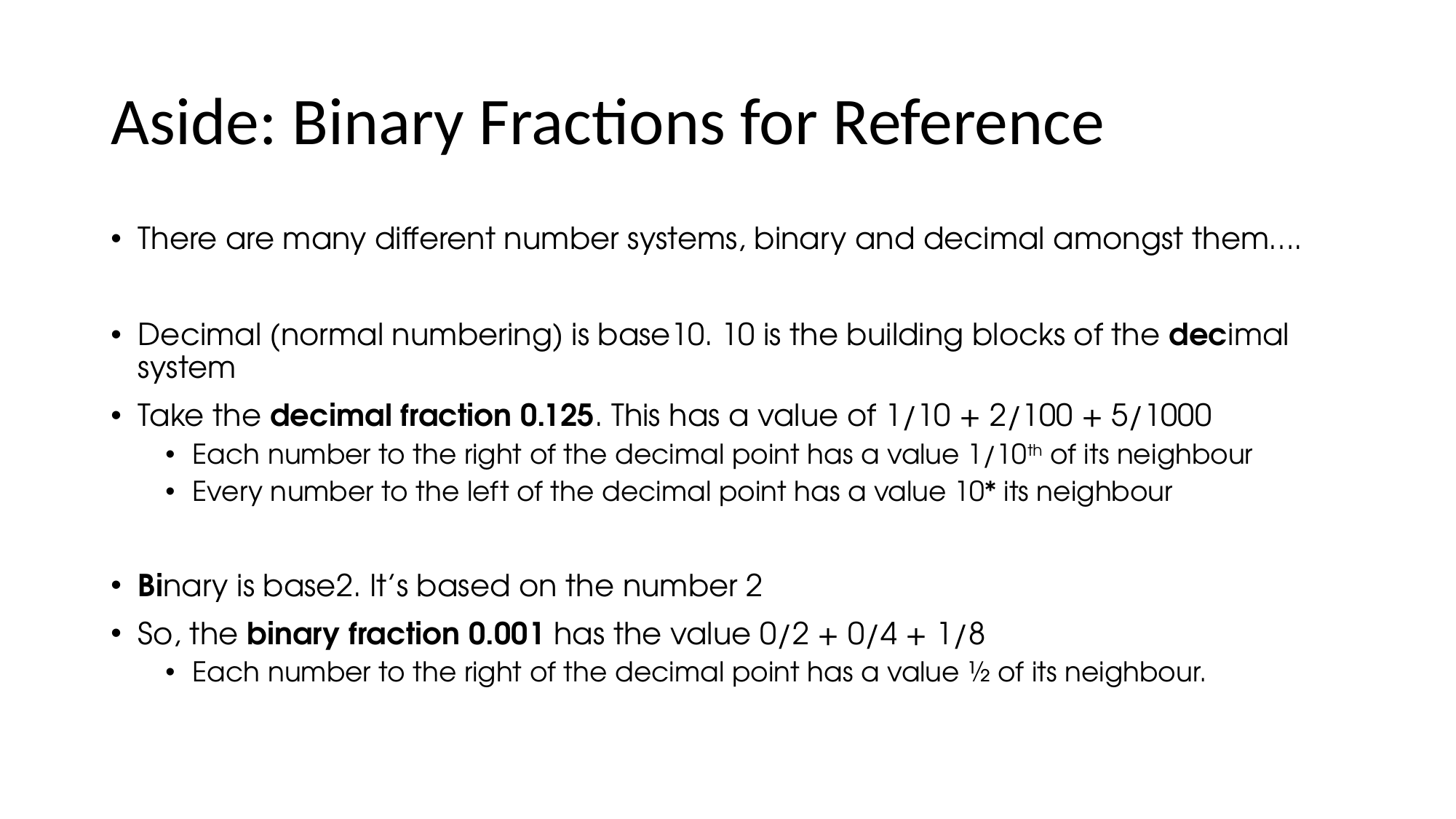

# Aside: Binary Fractions for Reference
There are many different number systems, binary and decimal amongst them….

Decimal (normal numbering) is base10. 10 is the building blocks of the decimal system
Take the decimal fraction 0.125. This has a value of 1/10 + 2/100 + 5/1000
Each number to the right of the decimal point has a value 1/10th of its neighbour
Every number to the left of the decimal point has a value 10* its neighbour

Binary is base2. It’s based on the number 2
So, the binary fraction 0.001 has the value 0/2 + 0/4 + 1/8
Each number to the right of the decimal point has a value ½ of its neighbour.